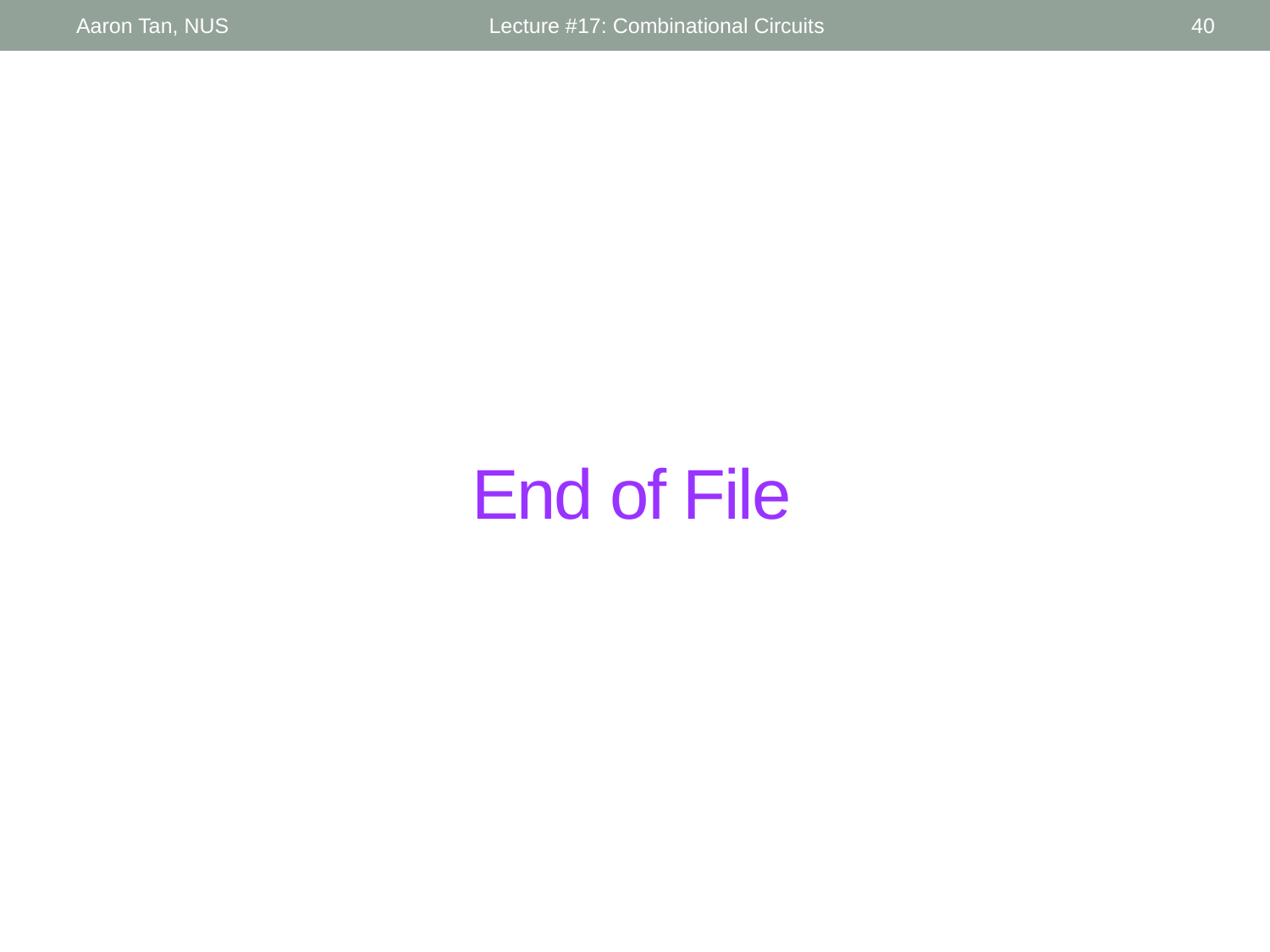

Aaron Tan, NUS
Lecture #17: Combinational Circuits
40
# End of File